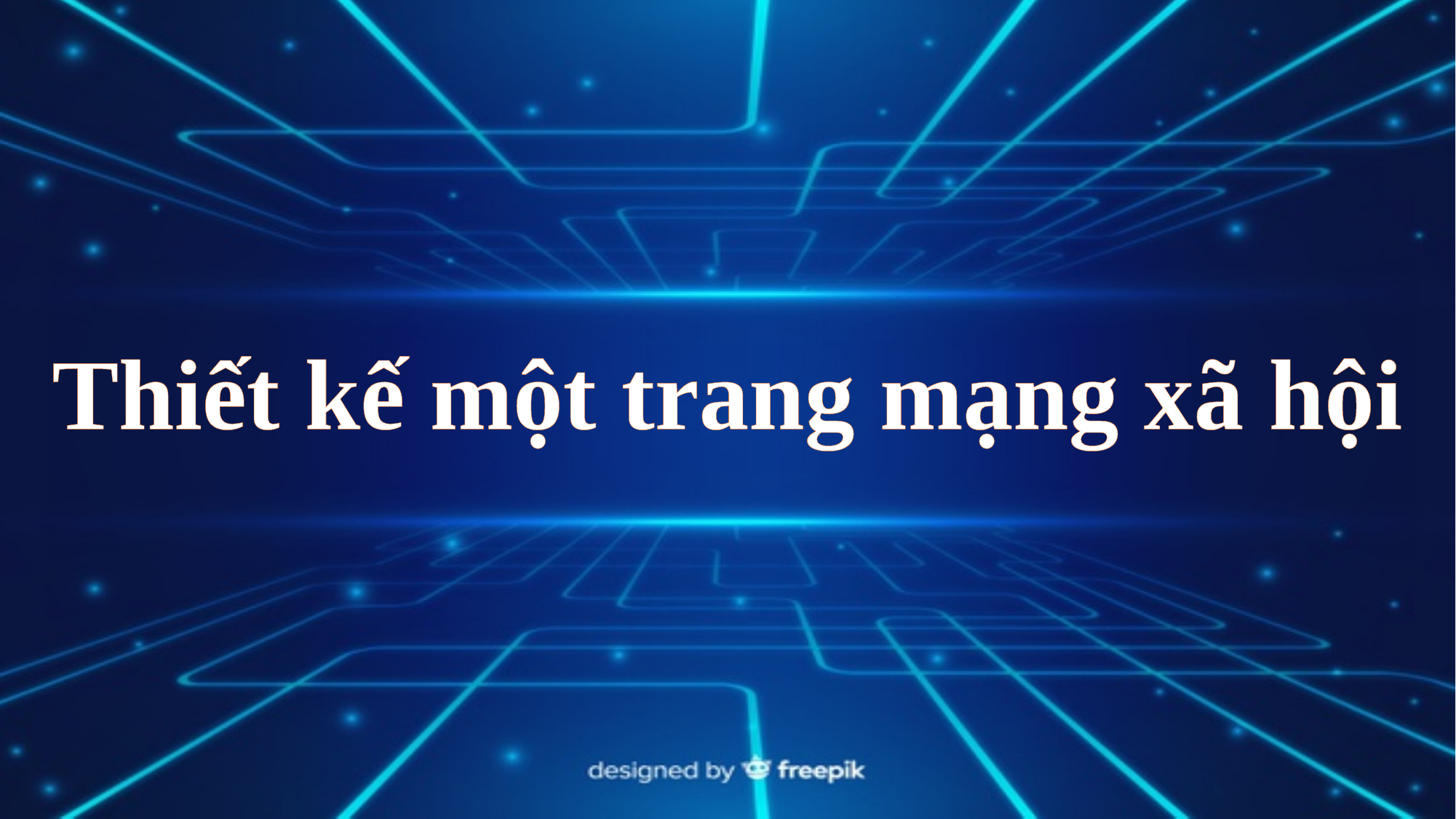

Thiết kế một trang mạng xã hội